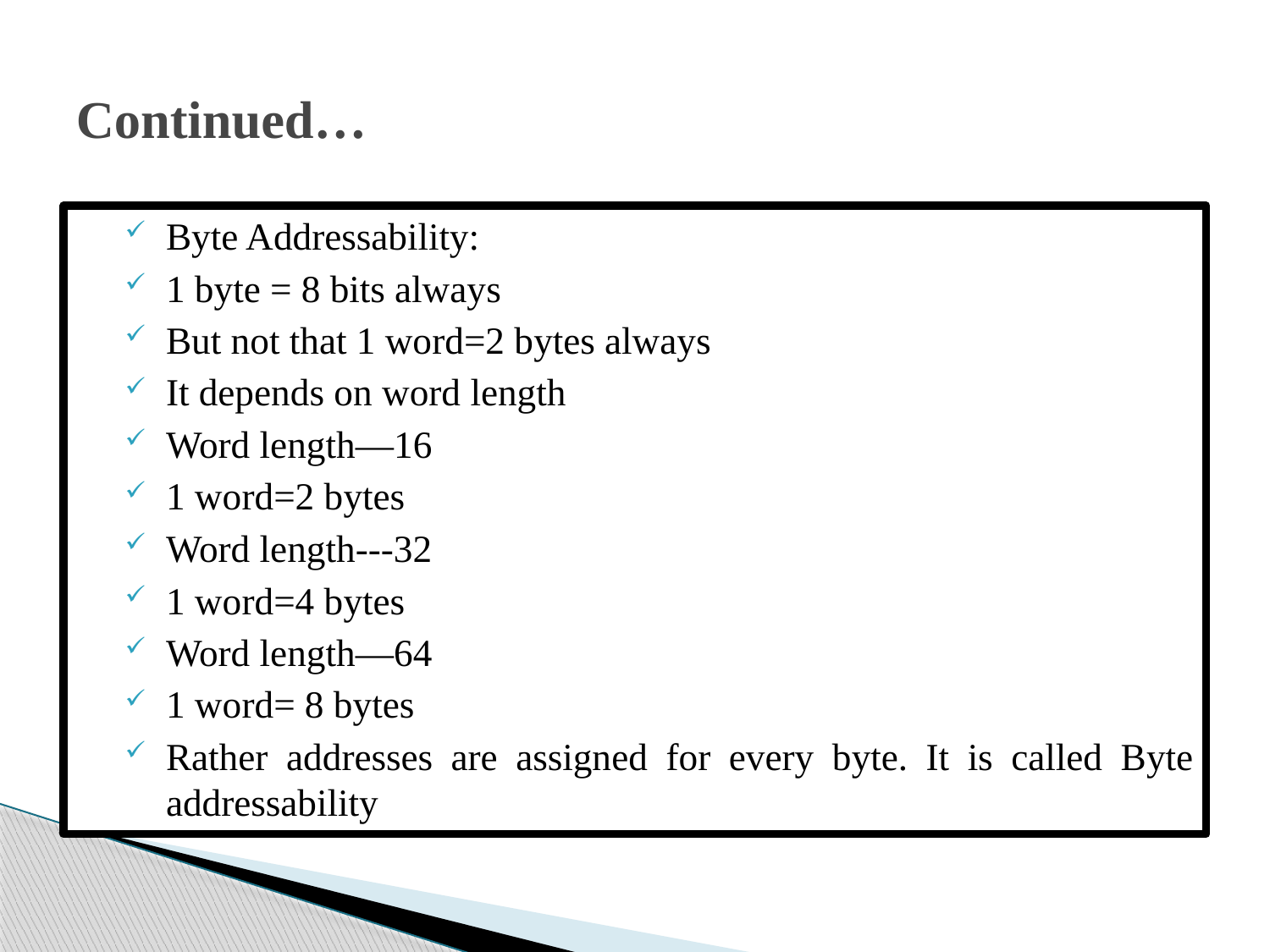

# Continued…
Byte Addressability:
1 byte = 8 bits always
But not that 1 word=2 bytes always
It depends on word length
Word length—16
1 word=2 bytes
Word length---32
1 word=4 bytes
Word length—64
1 word= 8 bytes
Rather addresses are assigned for every byte. It is called Byte addressability